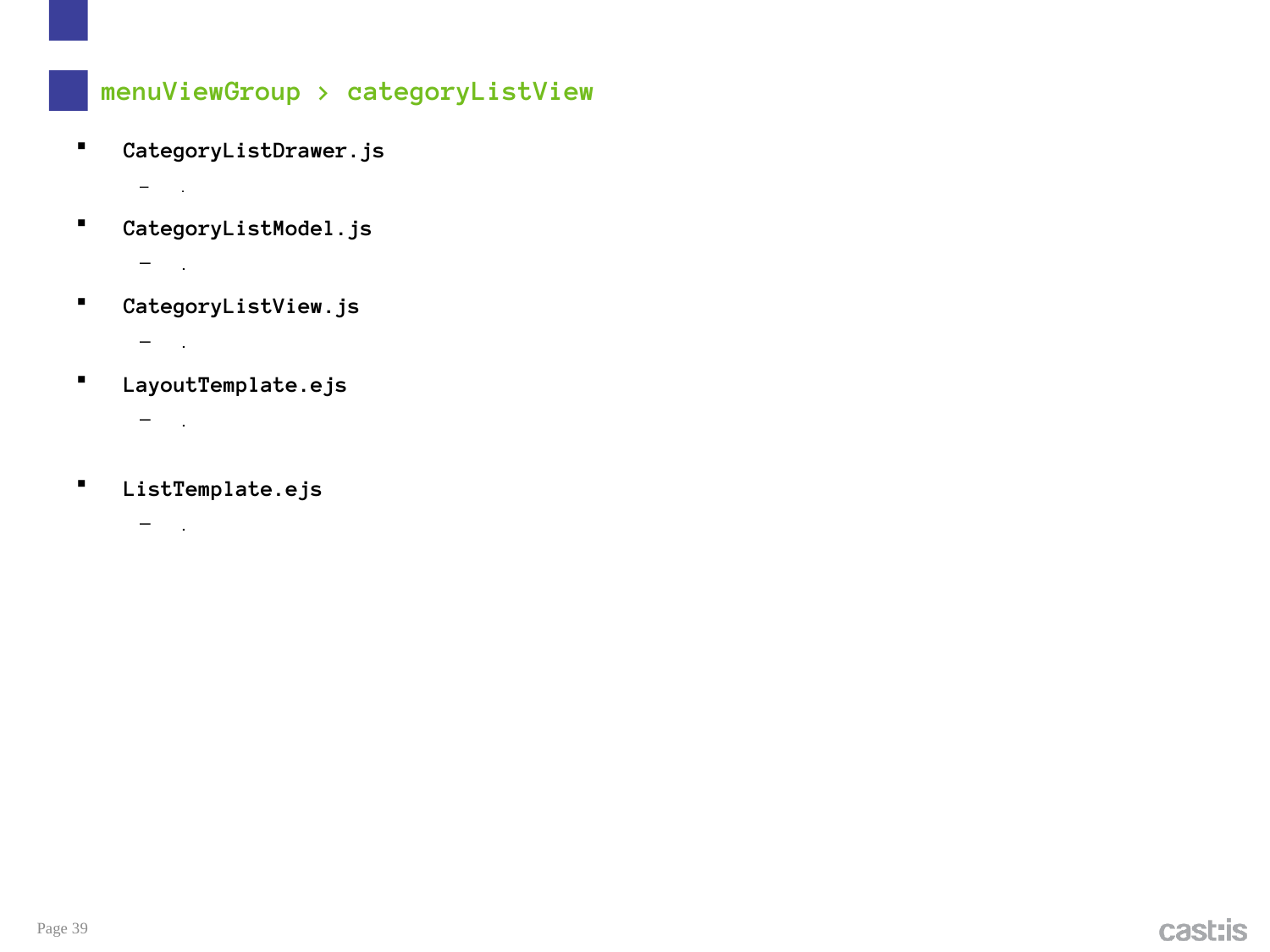

# menuViewGroup > categoryListView
CategoryListDrawer.js
.

CategoryListModel.js
.

CategoryListView.js
.

LayoutTemplate.ejs
.

ListTemplate.ejs
.

Page 39